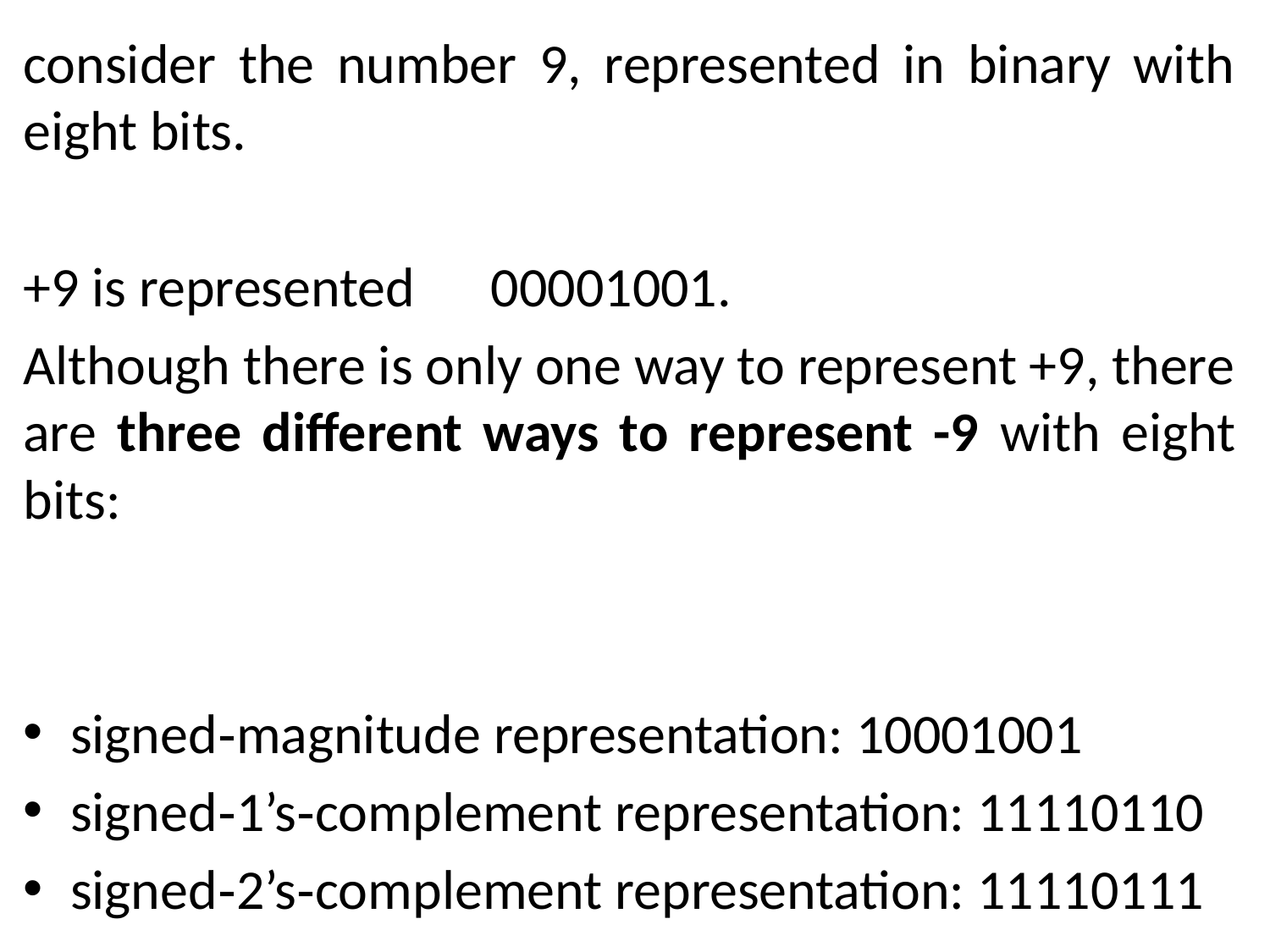

consider the number 9, represented in binary with eight bits.

+9 is represented      00001001.
Although there is only one way to represent +9, there are three different ways to represent -9 with eight bits:

signed‐magnitude representation: 10001001
signed‐1’s‐complement representation: 11110110
signed‐2’s‐complement representation: 11110111